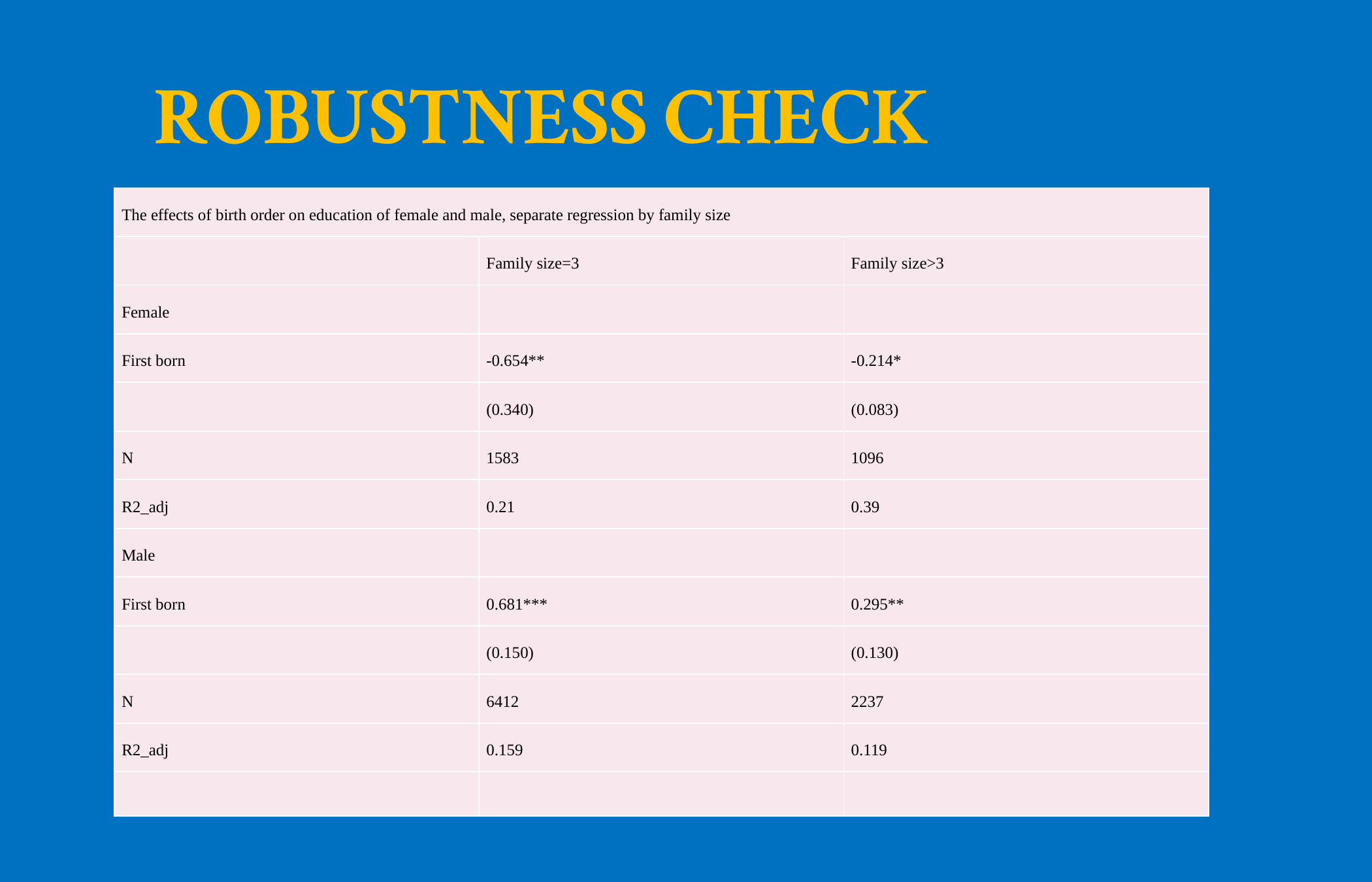

# ROBUSTNESS CHECK
| The effects of birth order on education of female and male, separate regression by family size |  |  |
| --- | --- | --- |
|  | Family size=3 | Family size>3 |
| Female |  |  |
| First born | -0.654\*\* | -0.214\* |
|  | (0.340) | (0.083) |
| N | 1583 | 1096 |
| R2\_adj | 0.21 | 0.39 |
| Male |  |  |
| First born | 0.681\*\*\* | 0.295\*\* |
|  | (0.150) | (0.130) |
| N | 6412 | 2237 |
| R2\_adj | 0.159 | 0.119 |
|  |  |  |